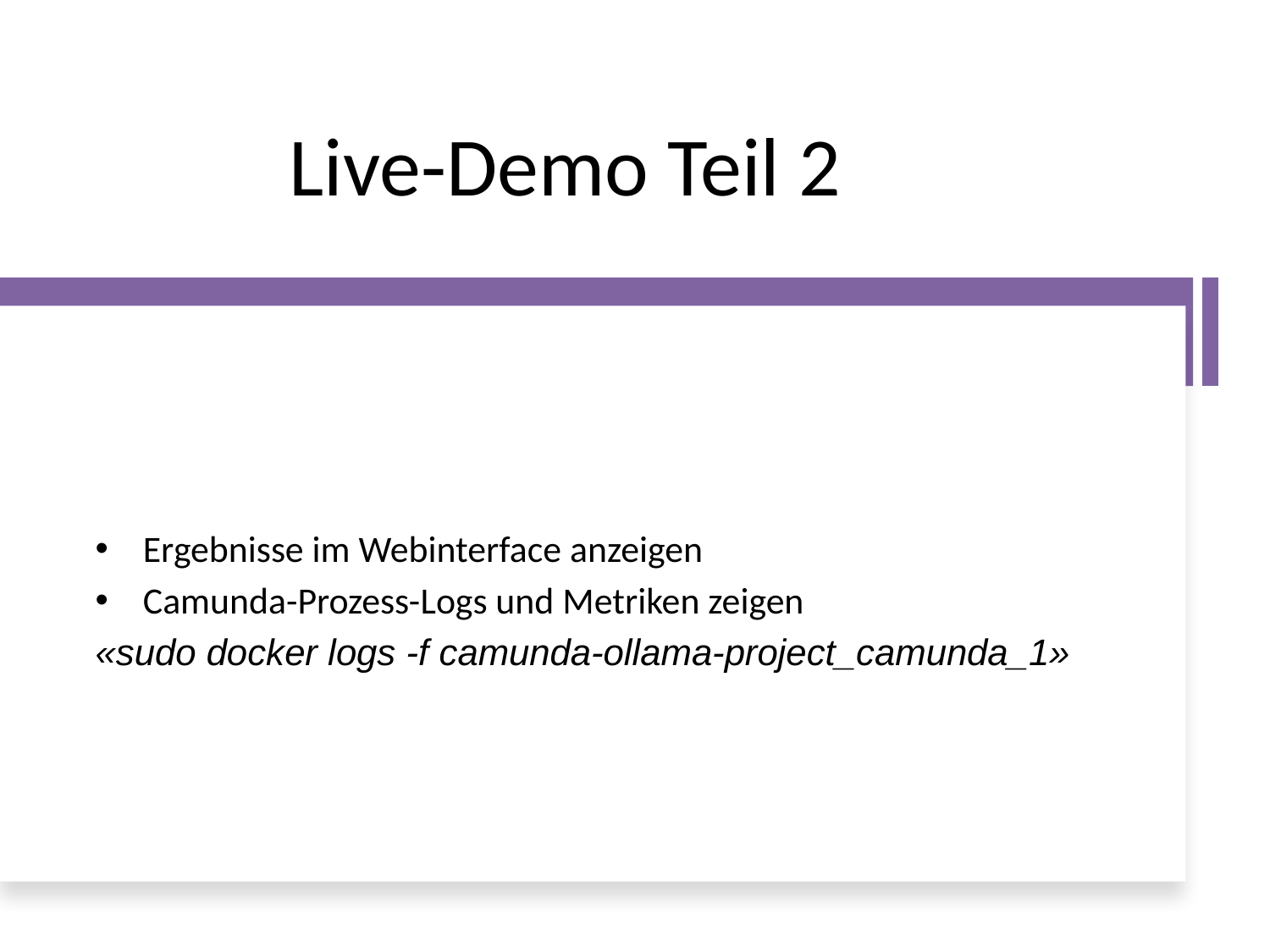

# Live-Demo Teil 2

Ergebnisse im Webinterface anzeigen
Camunda-Prozess-Logs und Metriken zeigen
«sudo docker logs -f camunda-ollama-project_camunda_1»